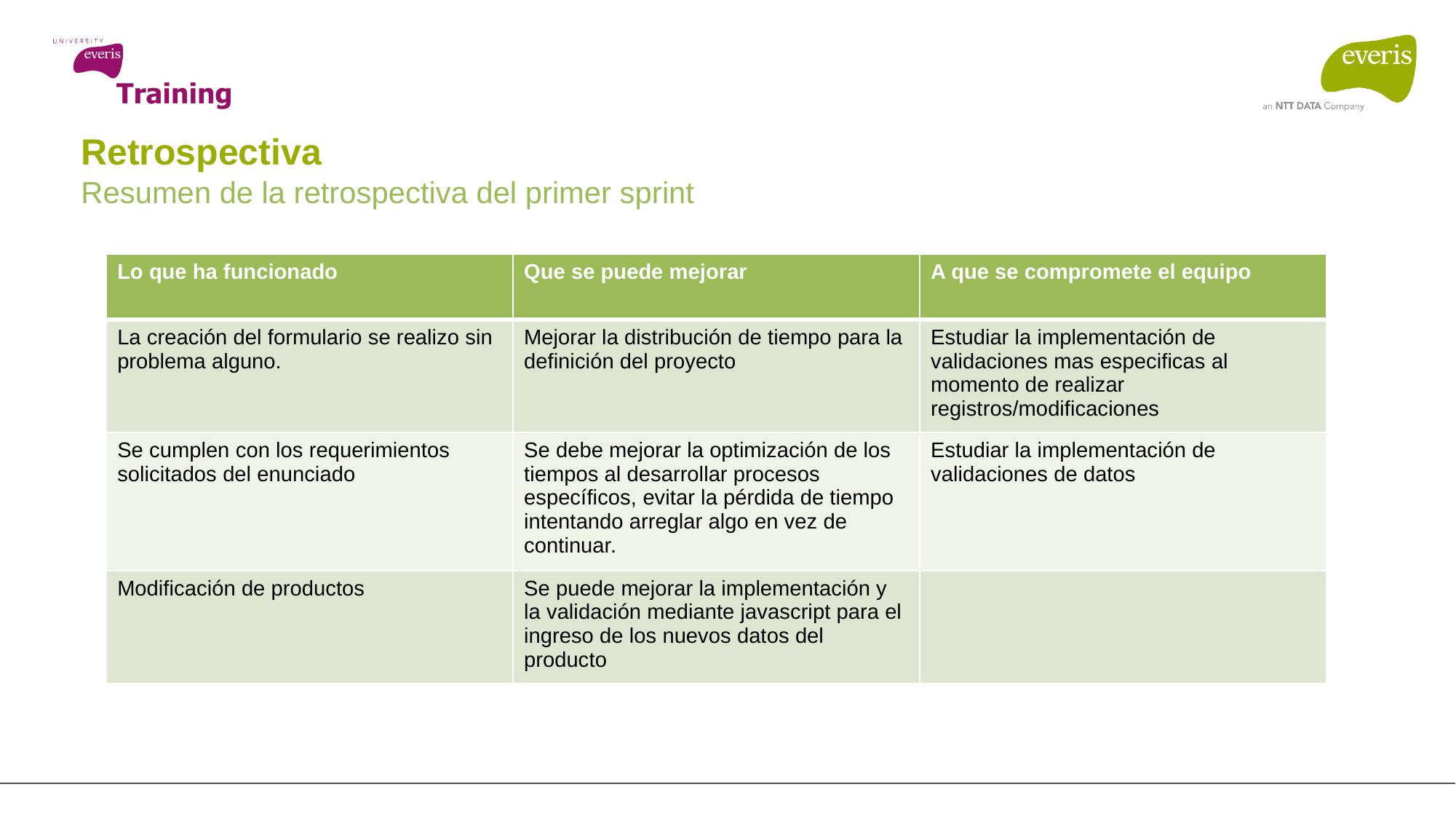

# Retrospectiva
Resumen de la retrospectiva del primer sprint
| Lo que ha funcionado | Que se puede mejorar | A que se compromete el equipo |
| --- | --- | --- |
| La creación del formulario se realizo sin problema alguno. | Mejorar la distribución de tiempo para la definición del proyecto | Estudiar la implementación de validaciones mas especificas al momento de realizar registros/modificaciones |
| Se cumplen con los requerimientos solicitados del enunciado | Se debe mejorar la optimización de los tiempos al desarrollar procesos específicos, evitar la pérdida de tiempo intentando arreglar algo en vez de continuar. | Estudiar la implementación de validaciones de datos |
| Modificación de productos | Se puede mejorar la implementación y la validación mediante javascript para el ingreso de los nuevos datos del producto |  |